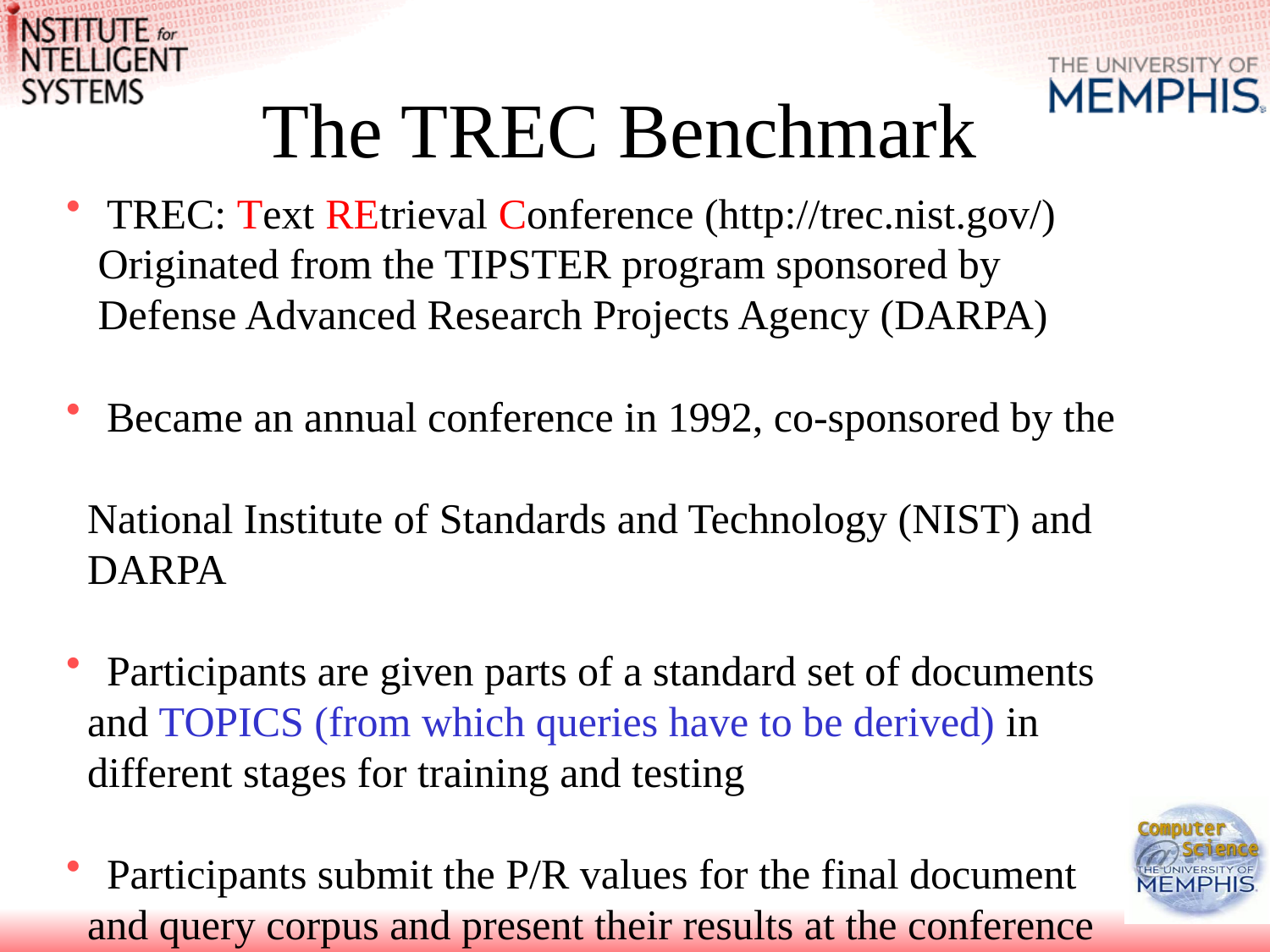

# The TREC Benchmark
 TREC: Text REtrieval Conference (http://trec.nist.gov/)
   Originated from the TIPSTER program sponsored by
   Defense Advanced Research Projects Agency (DARPA)

 Became an annual conference in 1992, co-sponsored by the
  National Institute of Standards and Technology (NIST) and
  DARPA

 Participants are given parts of a standard set of documents
  and TOPICS (from which queries have to be derived) in
  different stages for training and testing

 Participants submit the P/R values for the final document
  and query corpus and present their results at the conference